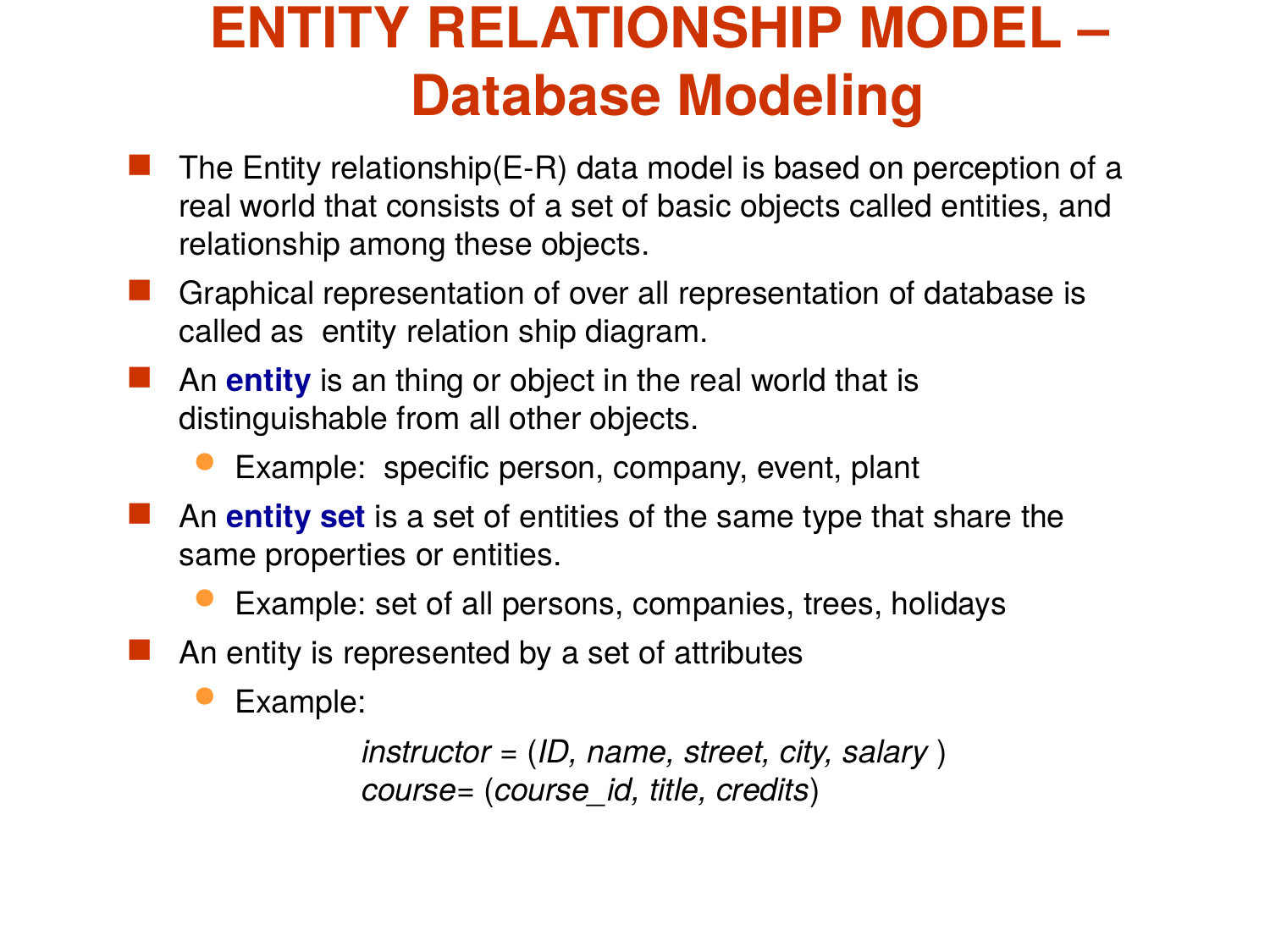

# ENTITY RELATIONSHIP MODEL – Database Modeling
The Entity relationship(E-R) data model is based on perception of a real world that consists of a set of basic objects called entities, and relationship among these objects.
Graphical representation of over all representation of database is called as  entity relation ship diagram.
An entity is an thing or object in the real world that is distinguishable from all other objects.
Example:  specific person, company, event, plant
An entity set is a set of entities of the same type that share the same properties or entities.
Example: set of all persons, companies, trees, holidays
An entity is represented by a set of attributes
Example:
     	instructor = (ID, name, street, city, salary )
	course= (course_id, title, credits)